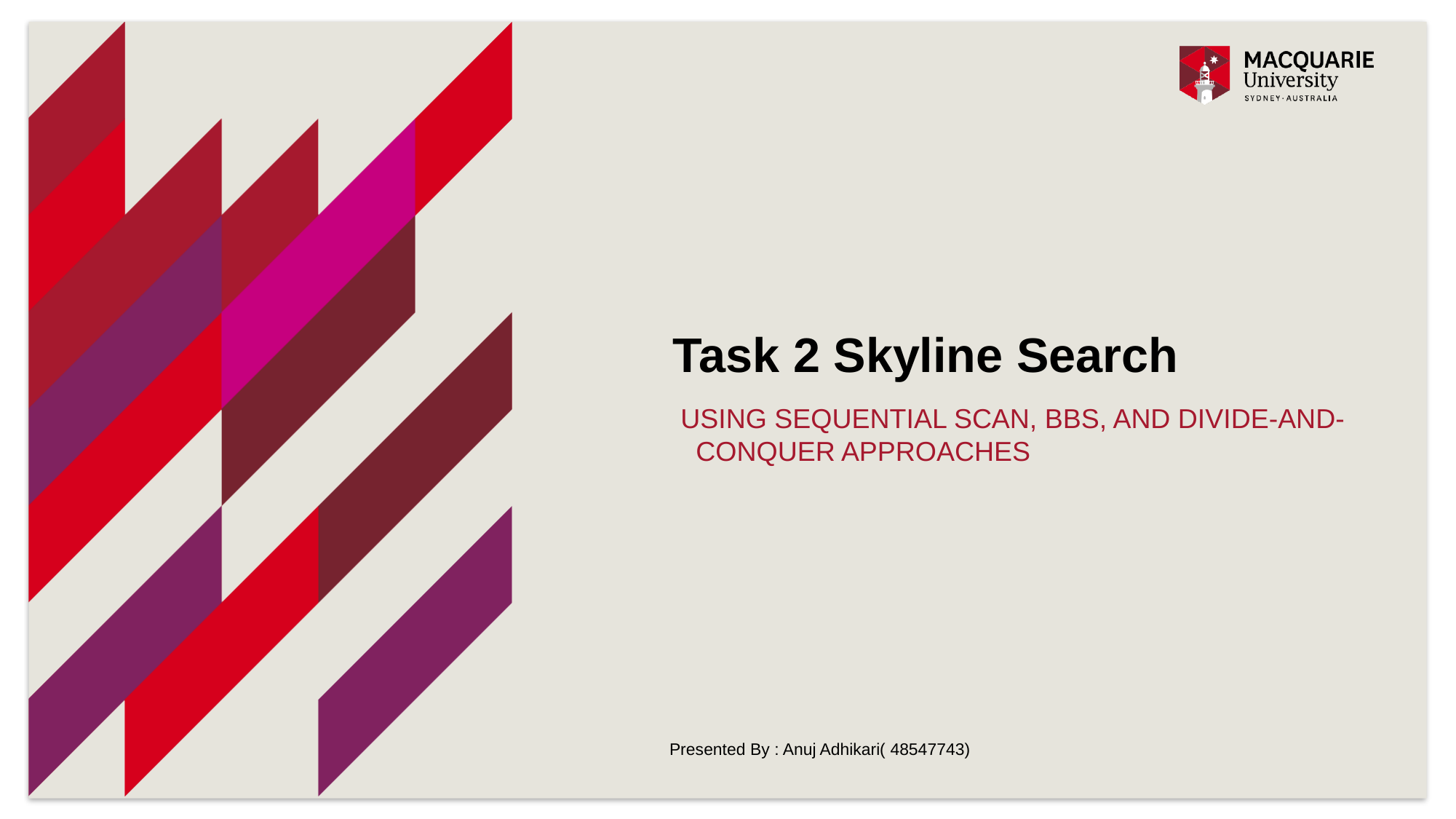

# Task 2 Skyline Search
 USING Sequential Scan, BBS, and Divide-and-    Conquer Approaches
Presented By : Anuj Adhikari( 48547743)